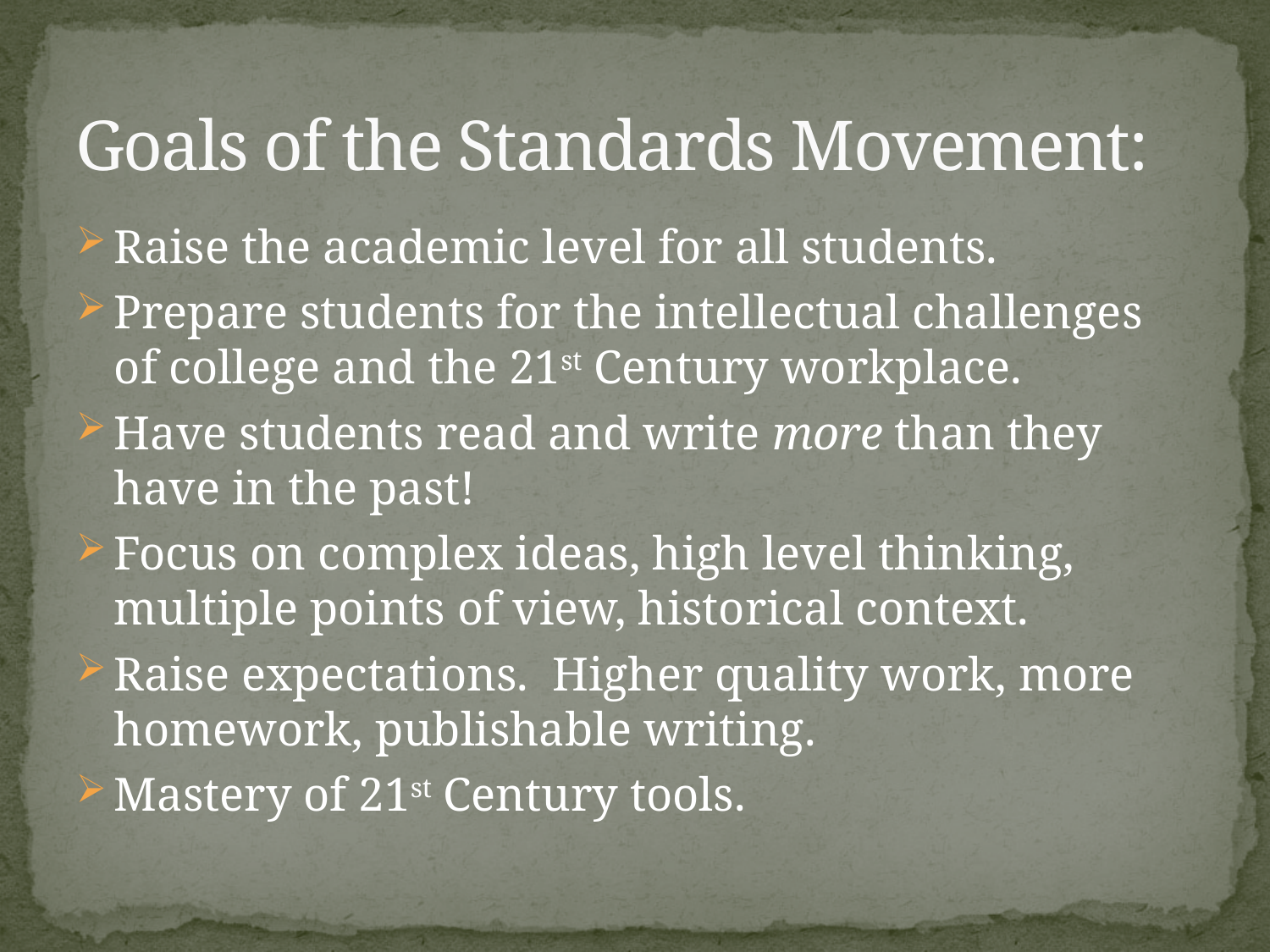

# Goals of the Standards Movement:
Raise the academic level for all students.
Prepare students for the intellectual challenges of college and the 21st Century workplace.
Have students read and write more than they have in the past!
Focus on complex ideas, high level thinking, multiple points of view, historical context.
Raise expectations.  Higher quality work, more homework, publishable writing.
Mastery of 21st Century tools.